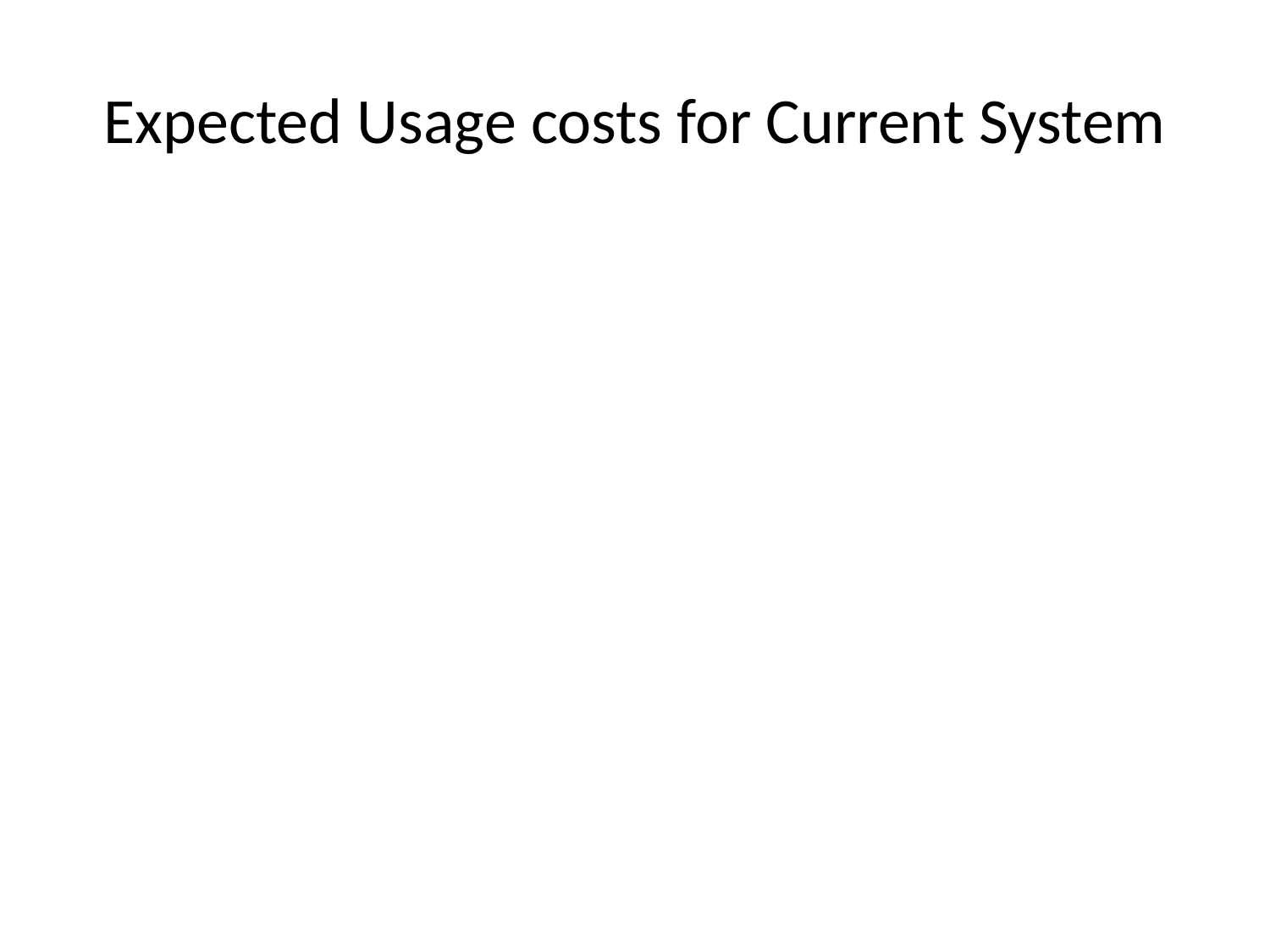

# Expected Usage costs for Current System